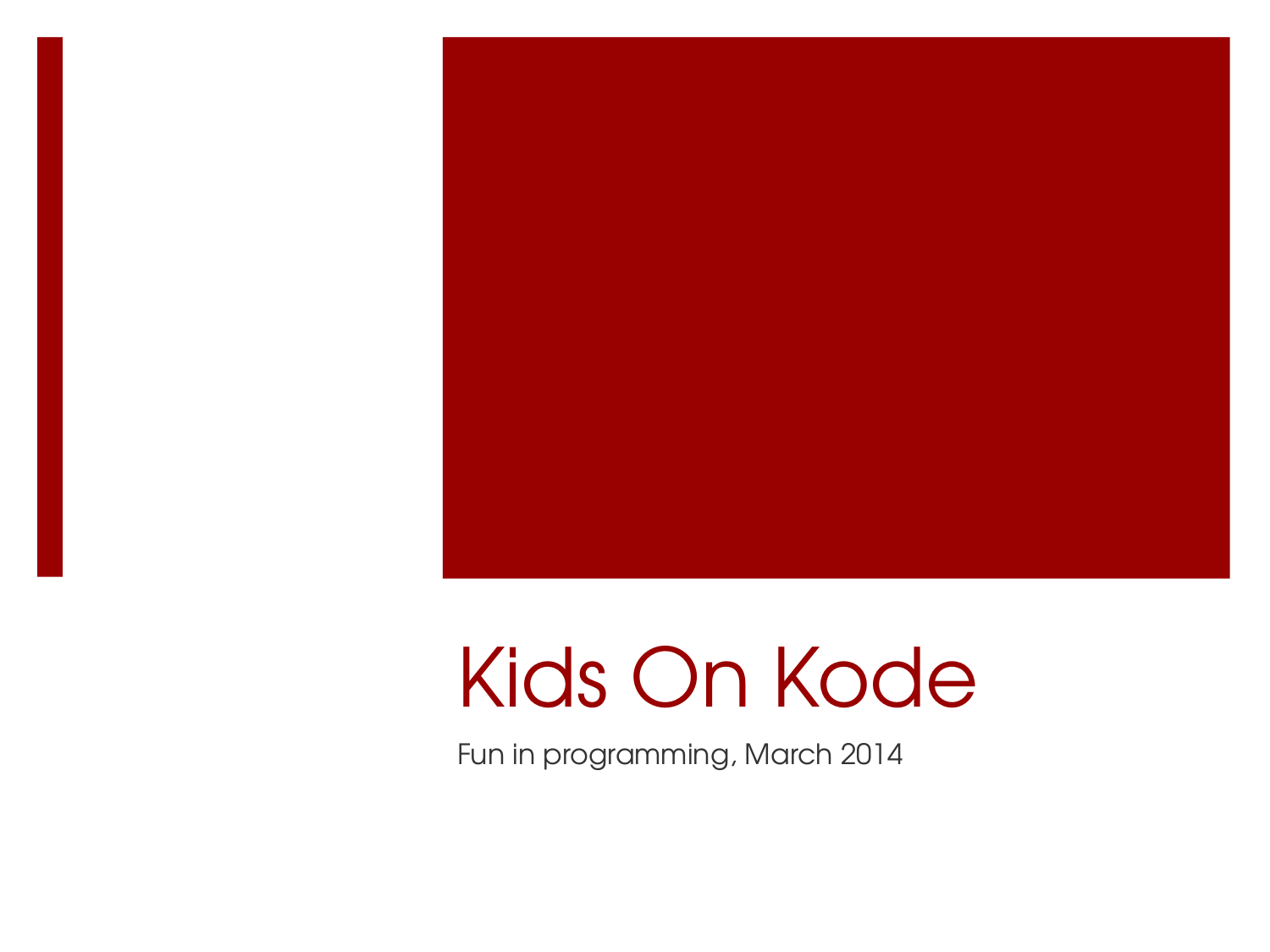

# Kids On Kode
Fun in programming, March 2014